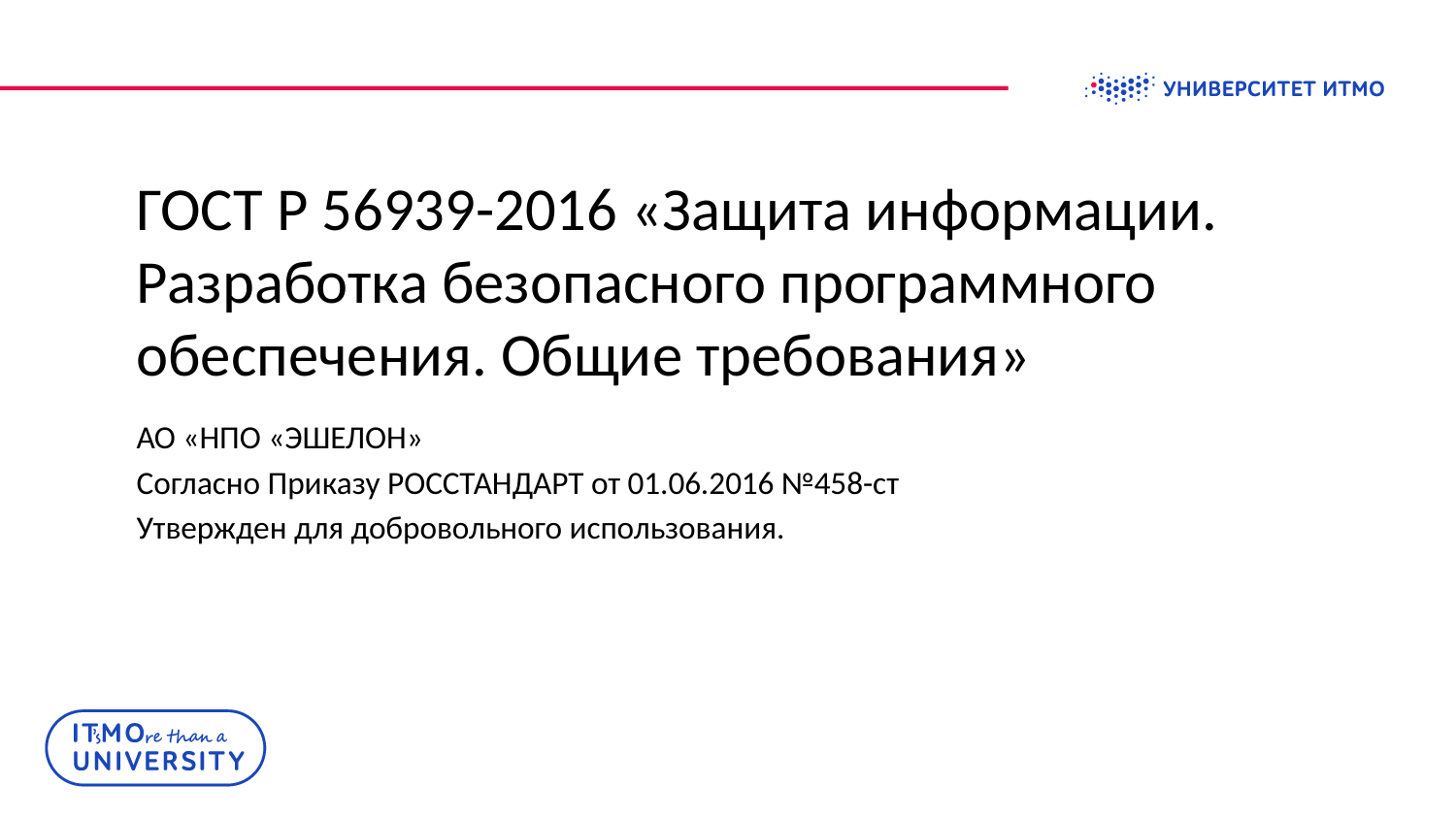

# ГОСТ Р 56939-2016 «Защита информации. Разработка безопасного программного обеспечения. Общие требования»
АО «НПО «ЭШЕЛОН»
Согласно Приказу РОССТАНДАРТ от 01.06.2016 №458-ст
Утвержден для добровольного использования.